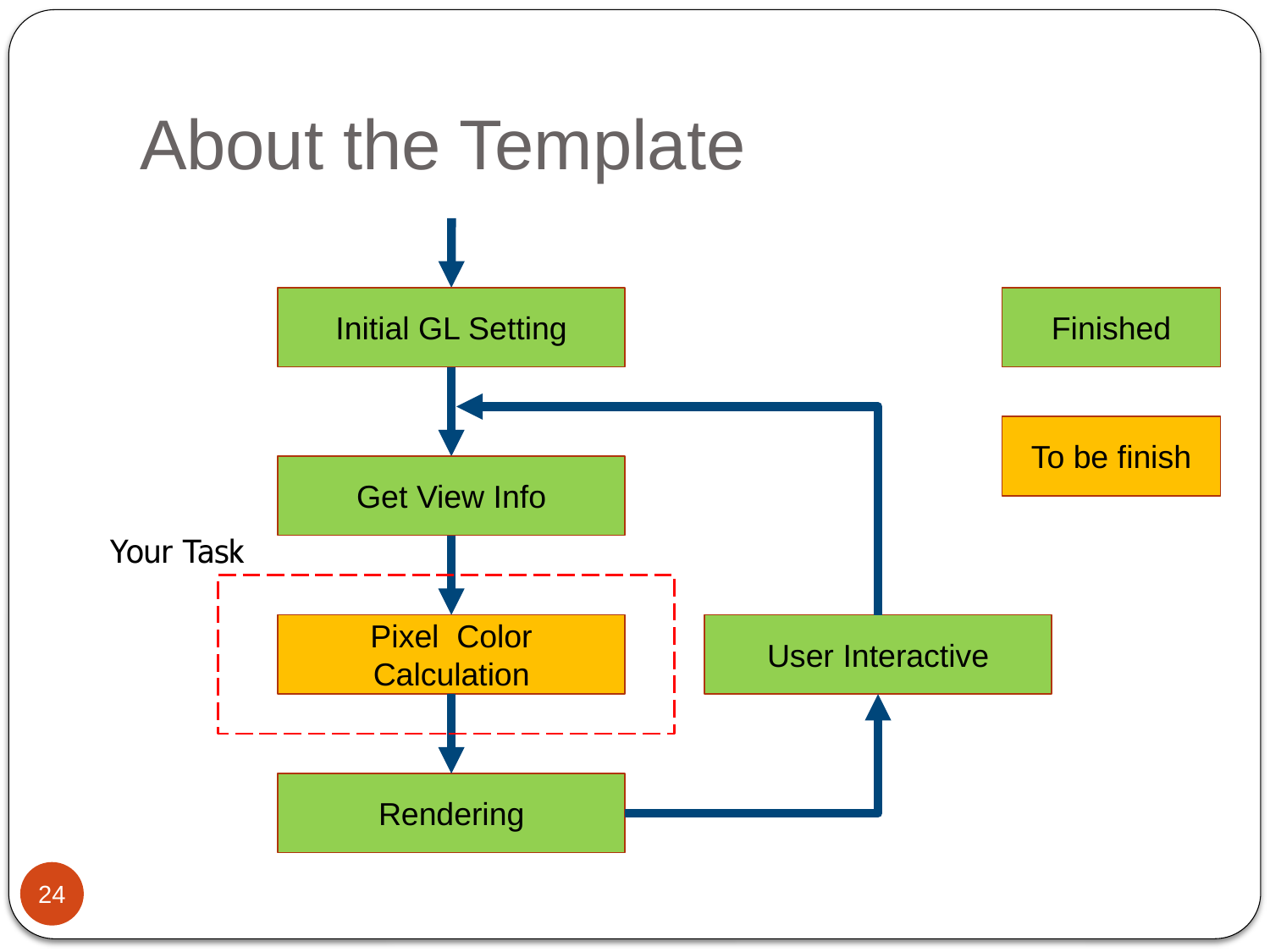

# About the Template
Initial GL Setting
Finished
To be finish
Get View Info
Your Task

Pixel  Color Calculation
User Interactive
Rendering
24